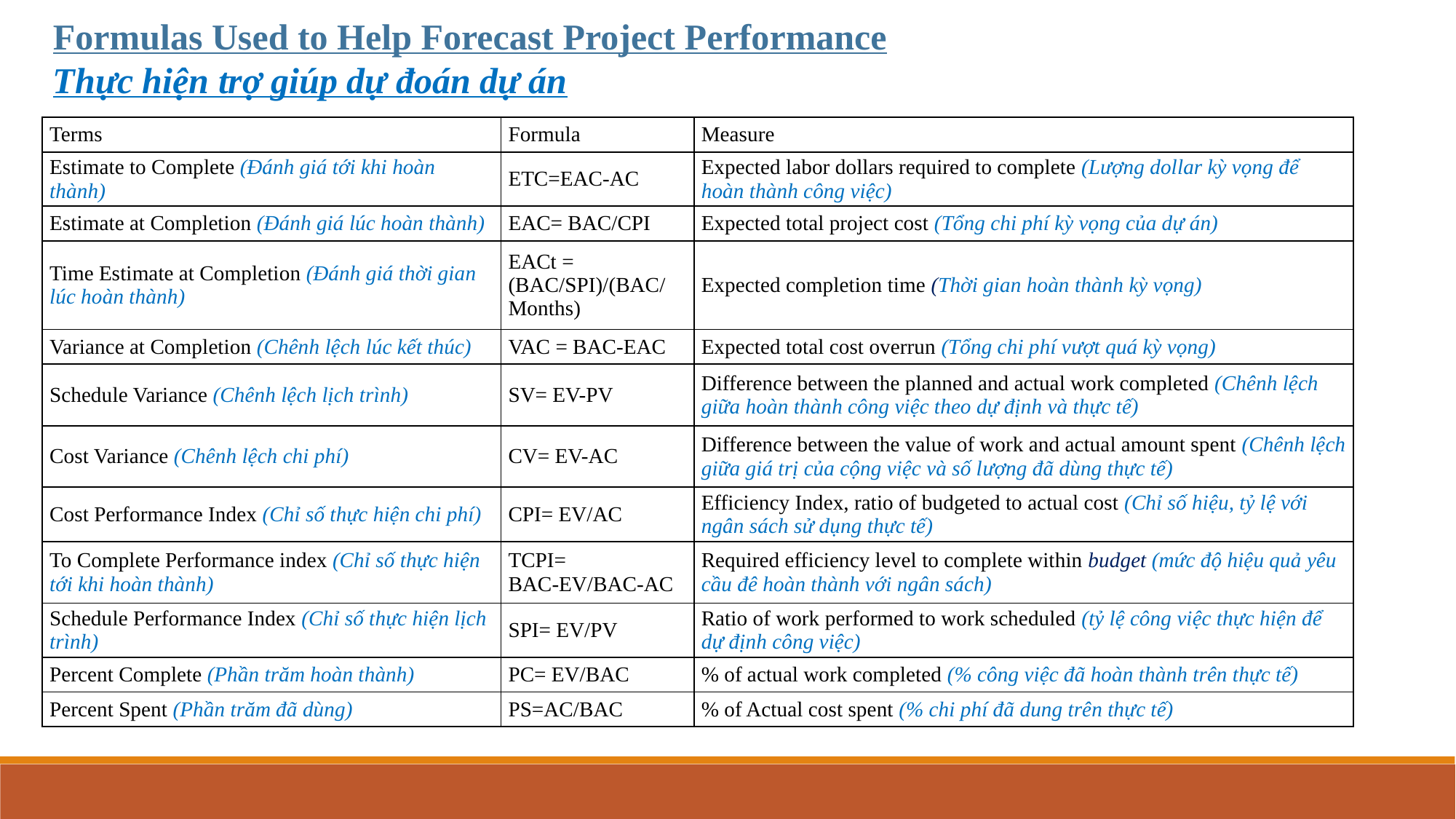

Formulas Used to Help Forecast Project Performance
Thực hiện trợ giúp dự đoán dự án
| Terms | Formula | Measure |
| --- | --- | --- |
| Estimate to Complete (Đánh giá tới khi hoàn thành) | ETC=EAC-AC | Expected labor dollars required to complete (Lượng dollar kỳ vọng để hoàn thành công việc) |
| Estimate at Completion (Đánh giá lúc hoàn thành) | EAC= BAC/CPI | Expected total project cost (Tổng chi phí kỳ vọng của dự án) |
| Time Estimate at Completion (Đánh giá thời gian lúc hoàn thành) | EACt = (BAC/SPI)/(BAC/ Months) | Expected completion time (Thời gian hoàn thành kỳ vọng) |
| Variance at Completion (Chênh lệch lúc kết thúc) | VAC = BAC-EAC | Expected total cost overrun (Tổng chi phí vượt quá kỳ vọng) |
| Schedule Variance (Chênh lệch lịch trình) | SV= EV-PV | Difference between the planned and actual work completed (Chênh lệch giữa hoàn thành công việc theo dự định và thực tế) |
| Cost Variance (Chênh lệch chi phí) | CV= EV-AC | Difference between the value of work and actual amount spent (Chênh lệch giữa giá trị của cộng việc và số lượng đã dùng thực tế) |
| Cost Performance Index (Chỉ số thực hiện chi phí) | CPI= EV/AC | Efficiency Index, ratio of budgeted to actual cost (Chỉ số hiệu, tỷ lệ với ngân sách sử dụng thực tế) |
| To Complete Performance index (Chỉ số thực hiện tới khi hoàn thành) | TCPI= BAC-EV/BAC-AC | Required efficiency level to complete within budget (mức độ hiệu quả yêu cầu đê hoàn thành với ngân sách) |
| Schedule Performance Index (Chỉ số thực hiện lịch trình) | SPI= EV/PV | Ratio of work performed to work scheduled (tỷ lệ công việc thực hiện để dự định công việc) |
| Percent Complete (Phần trăm hoàn thành) | PC= EV/BAC | % of actual work completed (% công việc đã hoàn thành trên thực tế) |
| Percent Spent (Phần trăm đã dùng) | PS=AC/BAC | % of Actual cost spent (% chi phí đã dung trên thực tế) |